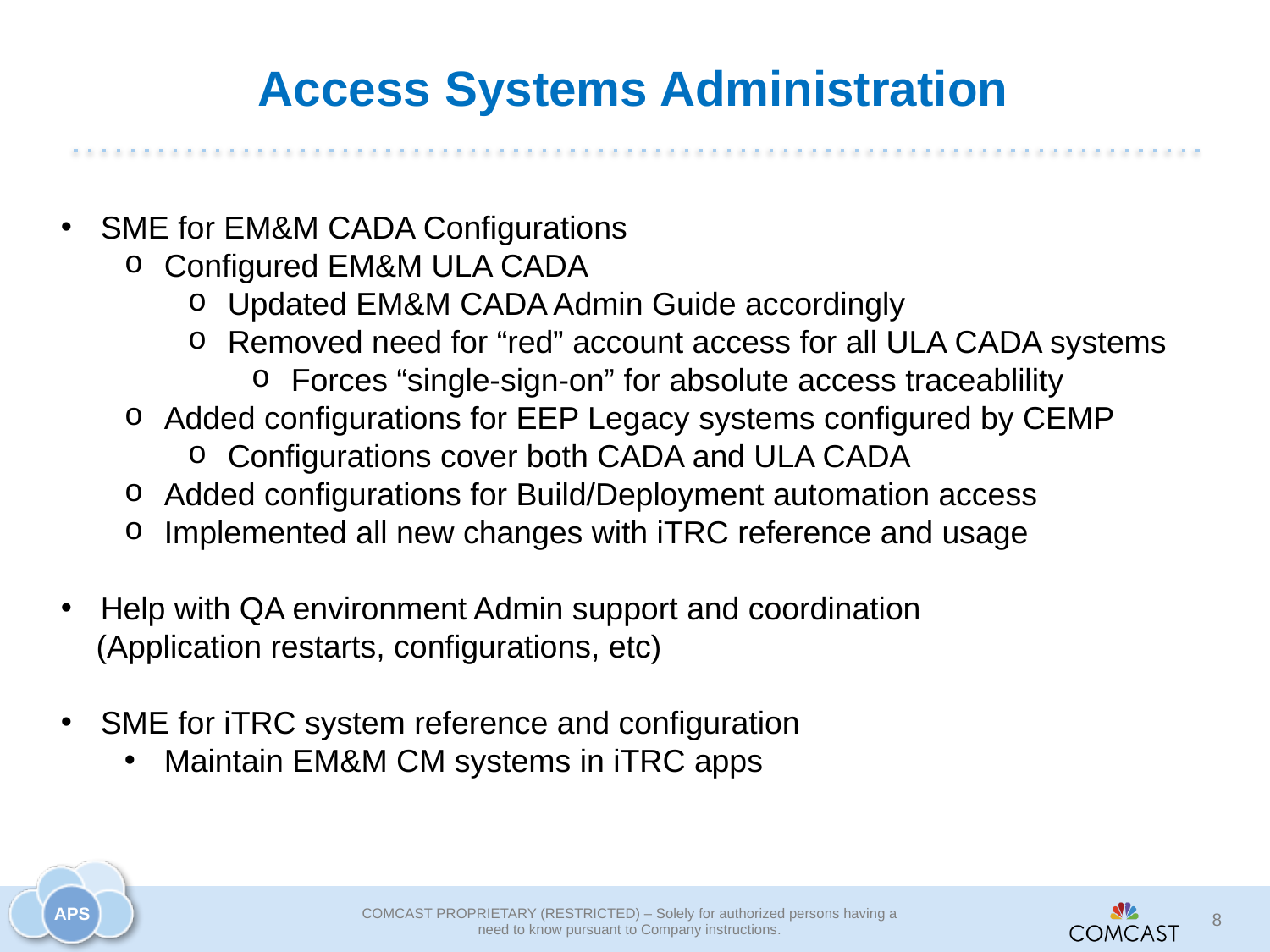

# Access Systems Administration
SME for EM&M CADA Configurations
Configured EM&M ULA CADA
Updated EM&M CADA Admin Guide accordingly
Removed need for “red” account access for all ULA CADA systems
Forces “single-sign-on” for absolute access traceablility
Added configurations for EEP Legacy systems configured by CEMP
Configurations cover both CADA and ULA CADA
Added configurations for Build/Deployment automation access
Implemented all new changes with iTRC reference and usage

Help with QA environment Admin support and coordination
    (Application restarts, configurations, etc)

SME for iTRC system reference and configuration
Maintain EM&M CM systems in iTRC apps